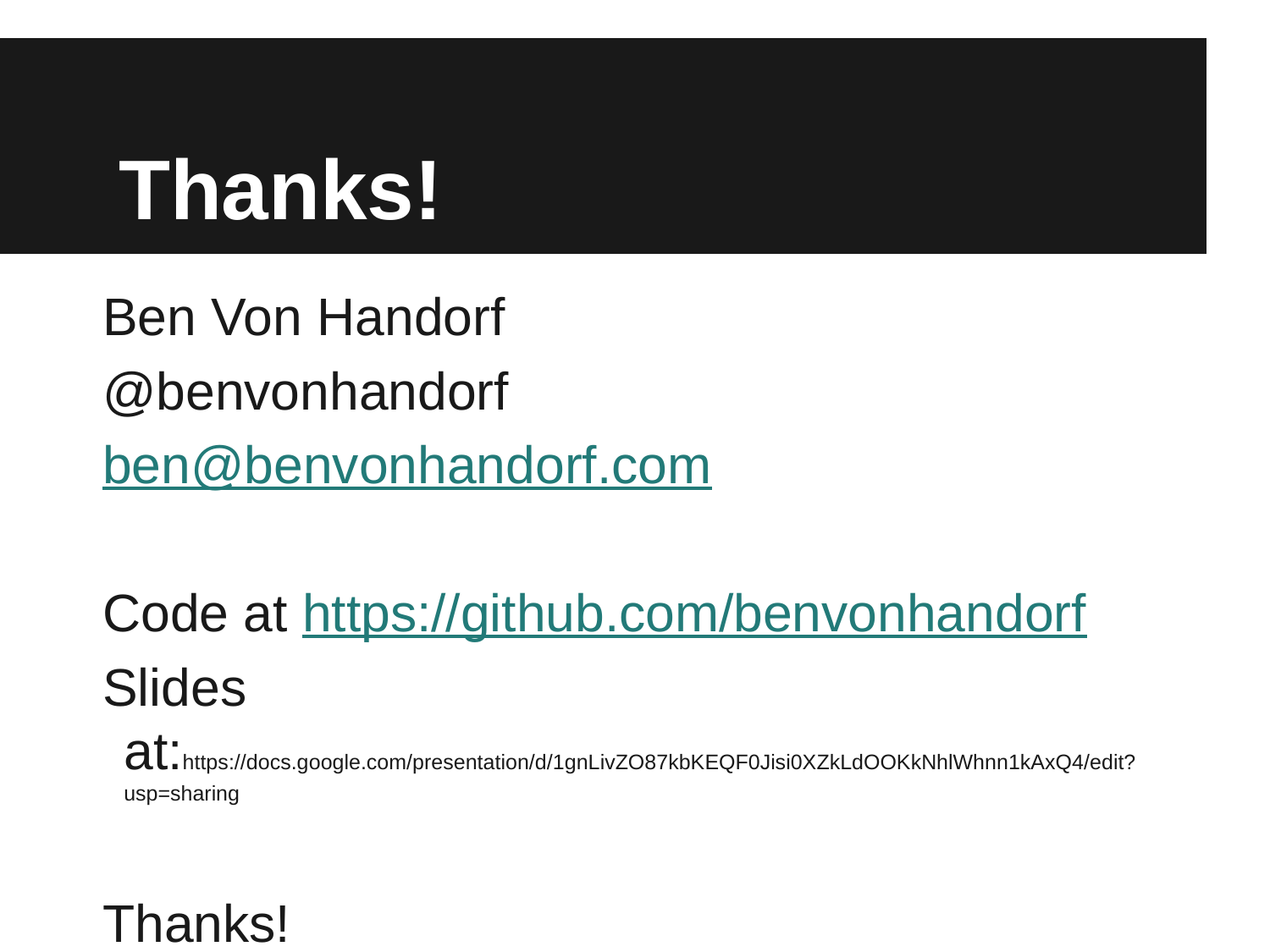

# Thanks!
Ben Von Handorf
@benvonhandorf
ben@benvonhandorf.com

Code at https://github.com/benvonhandorf
Slides at:https://docs.google.com/presentation/d/1gnLivZO87kbKEQF0Jisi0XZkLdOOKkNhlWhnn1kAxQ4/edit?usp=sharing

Thanks!